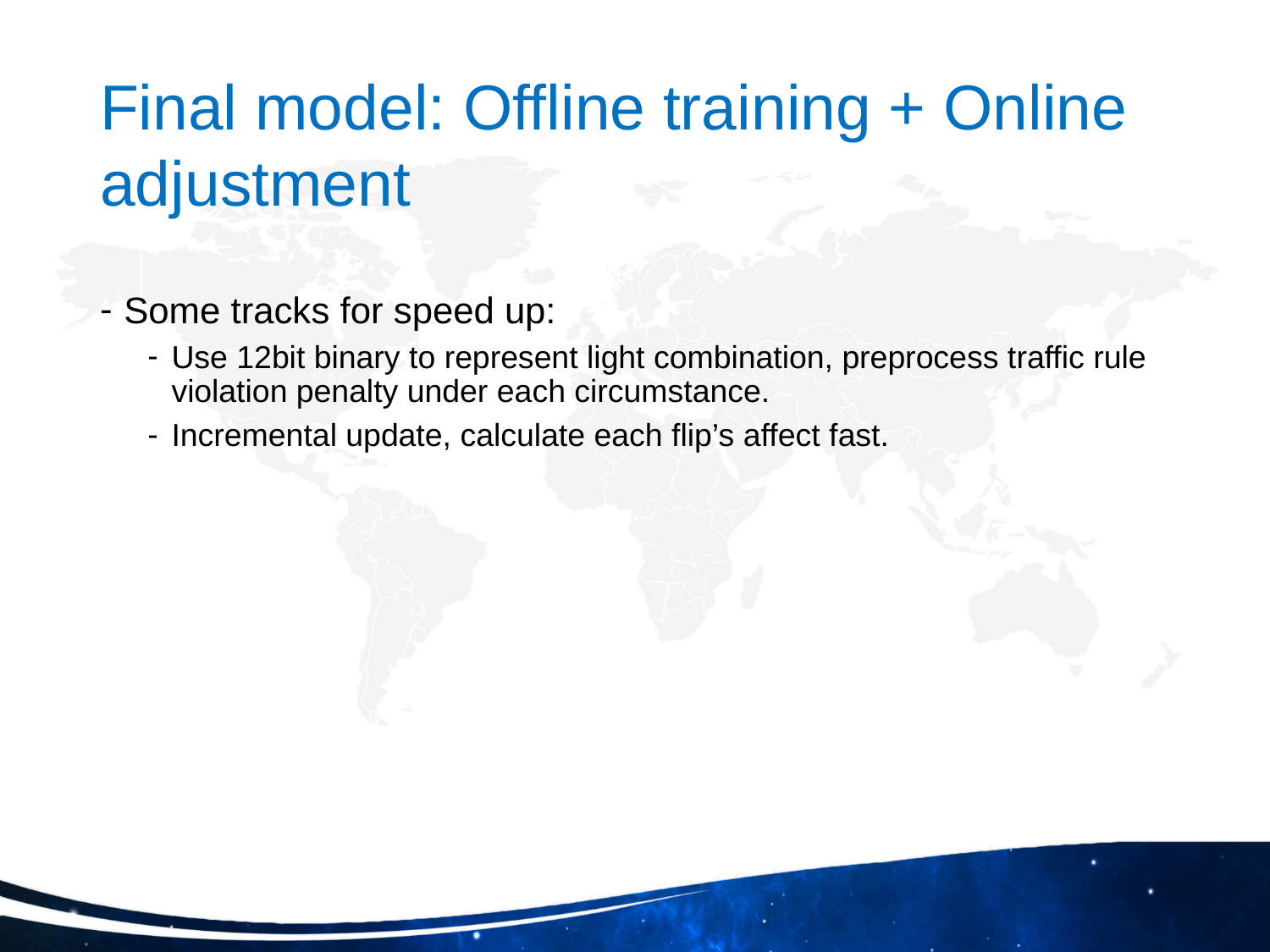

# Final model: Offline training + Online adjustment
Some tracks for speed up:
Use 12bit binary to represent light combination, preprocess traffic rule violation penalty under each circumstance.
Incremental update, calculate each flip’s affect fast.